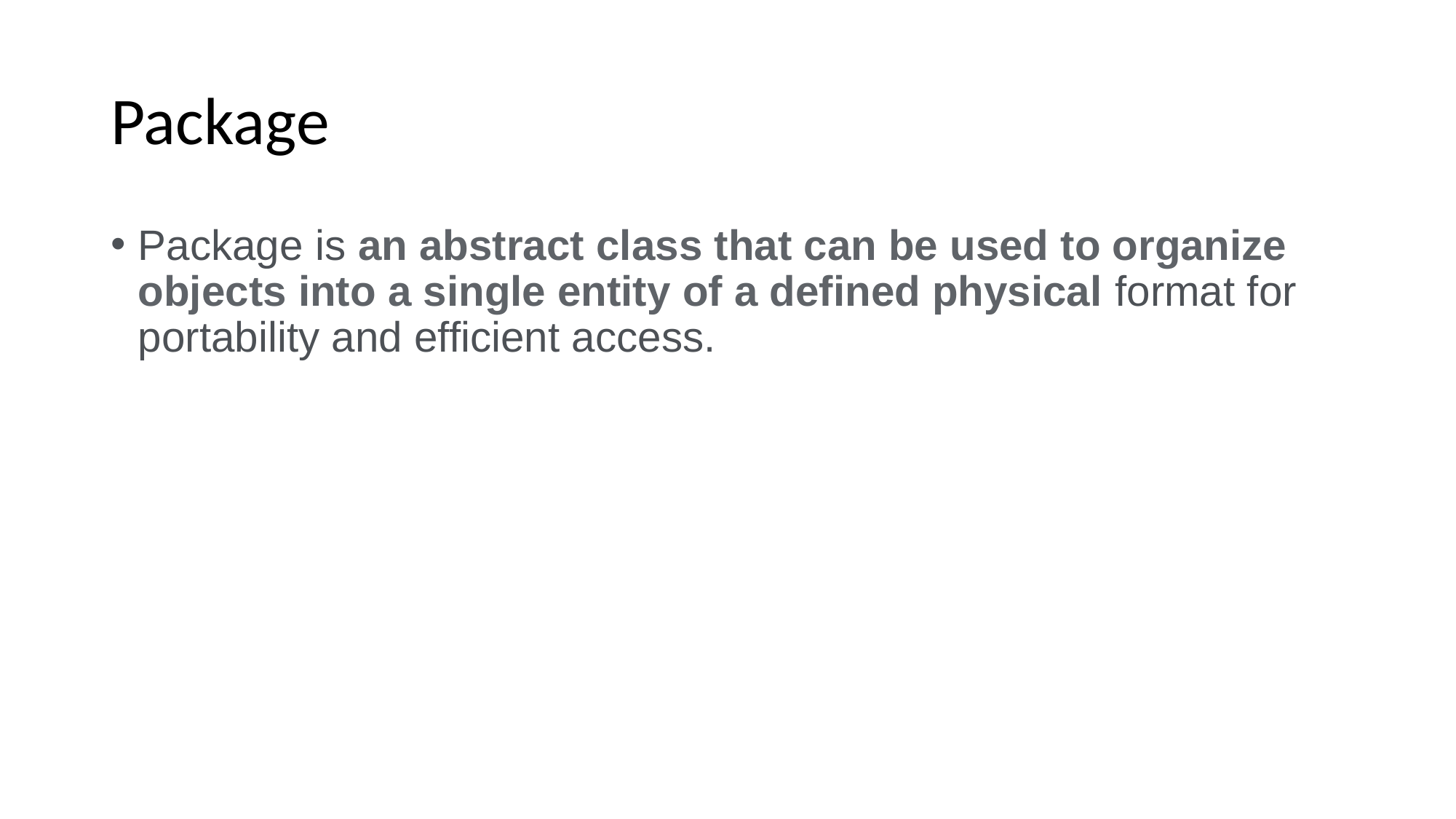

# Package
Package is an abstract class that can be used to organize objects into a single entity of a defined physical format for portability and efficient access.